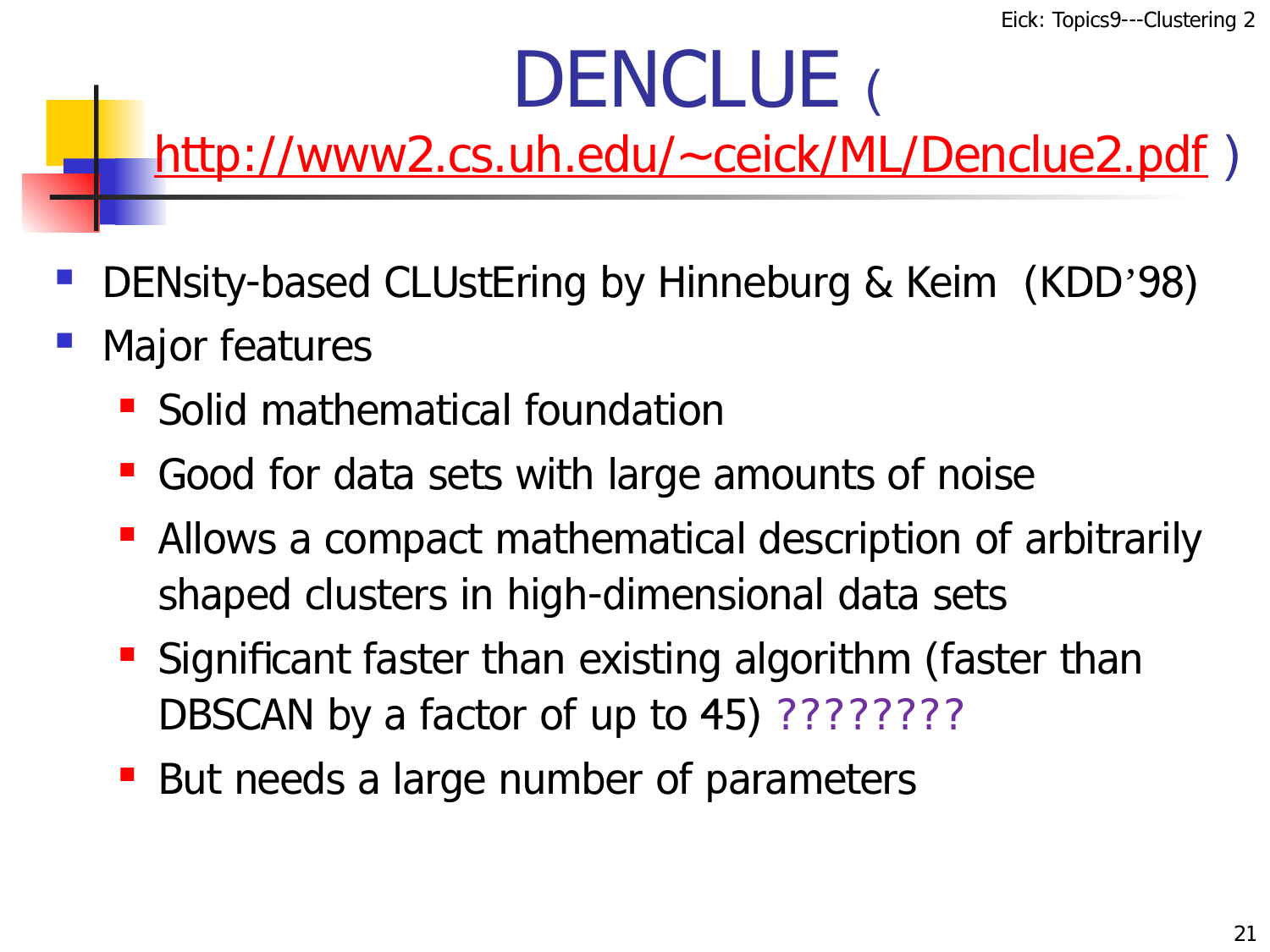

# DENCLUE (http://www2.cs.uh.edu/~ceick/ML/Denclue2.pdf )
DENsity-based CLUstEring by Hinneburg & Keim  (KDD’98)
Major features
Solid mathematical foundation
Good for data sets with large amounts of noise
Allows a compact mathematical description of arbitrarily shaped clusters in high-dimensional data sets
Significant faster than existing algorithm (faster than DBSCAN by a factor of up to 45) ????????
But needs a large number of parameters
21